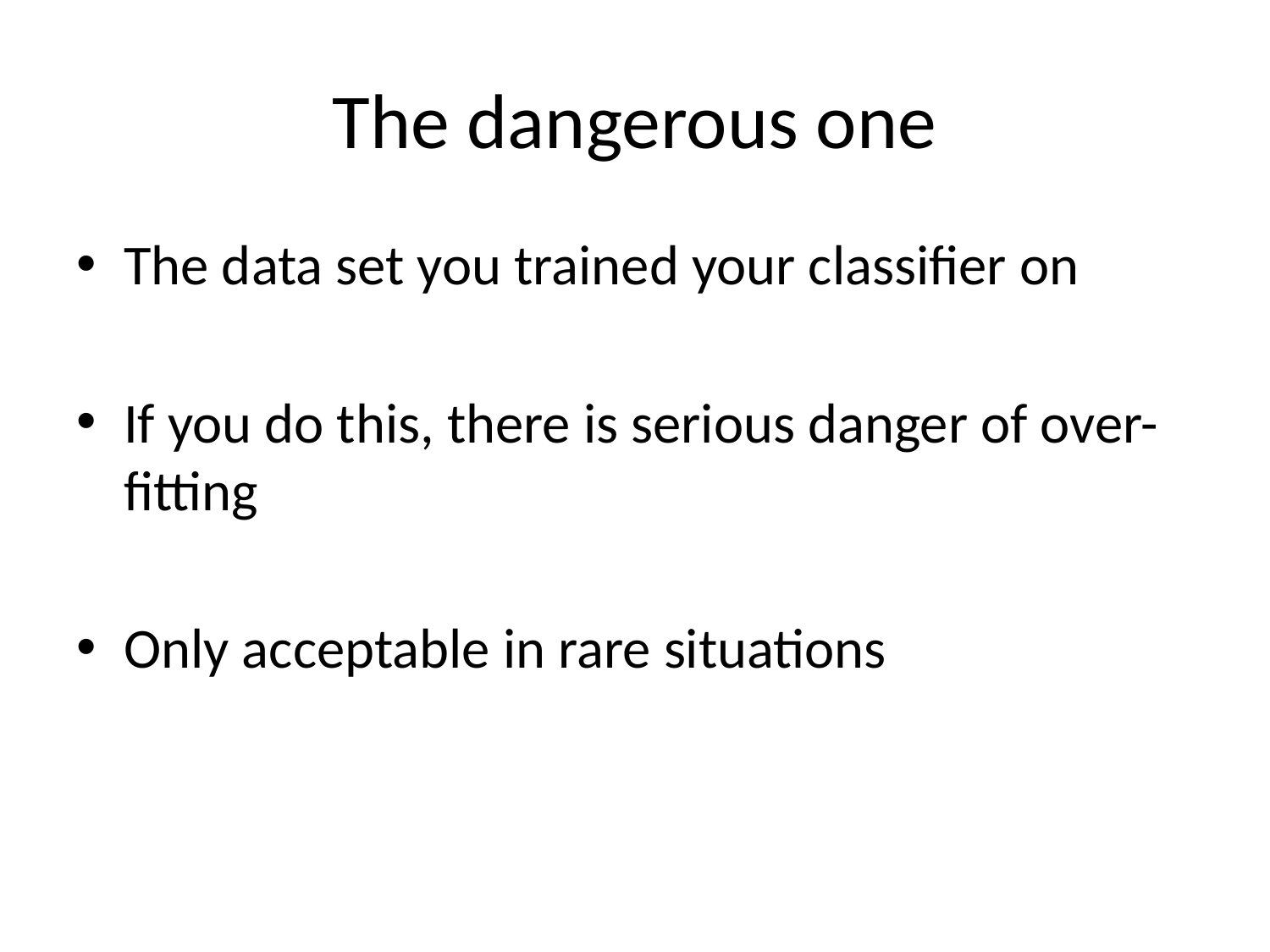

# The dangerous one
The data set you trained your classifier on

If you do this, there is serious danger of over-fitting

Only acceptable in rare situations